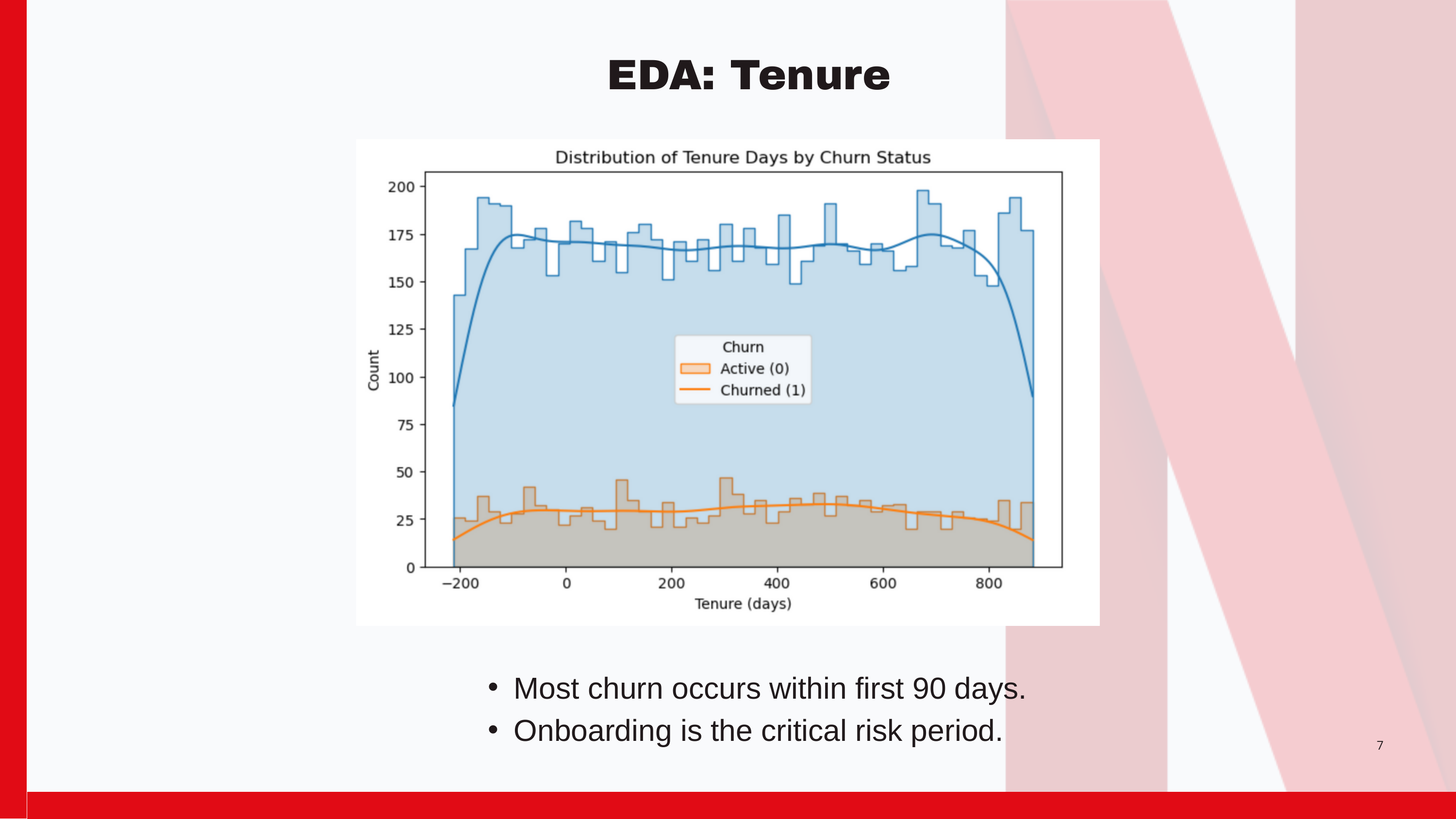

EDA: Tenure

Most churn occurs within first 90 days.
Onboarding is the critical risk period.
7